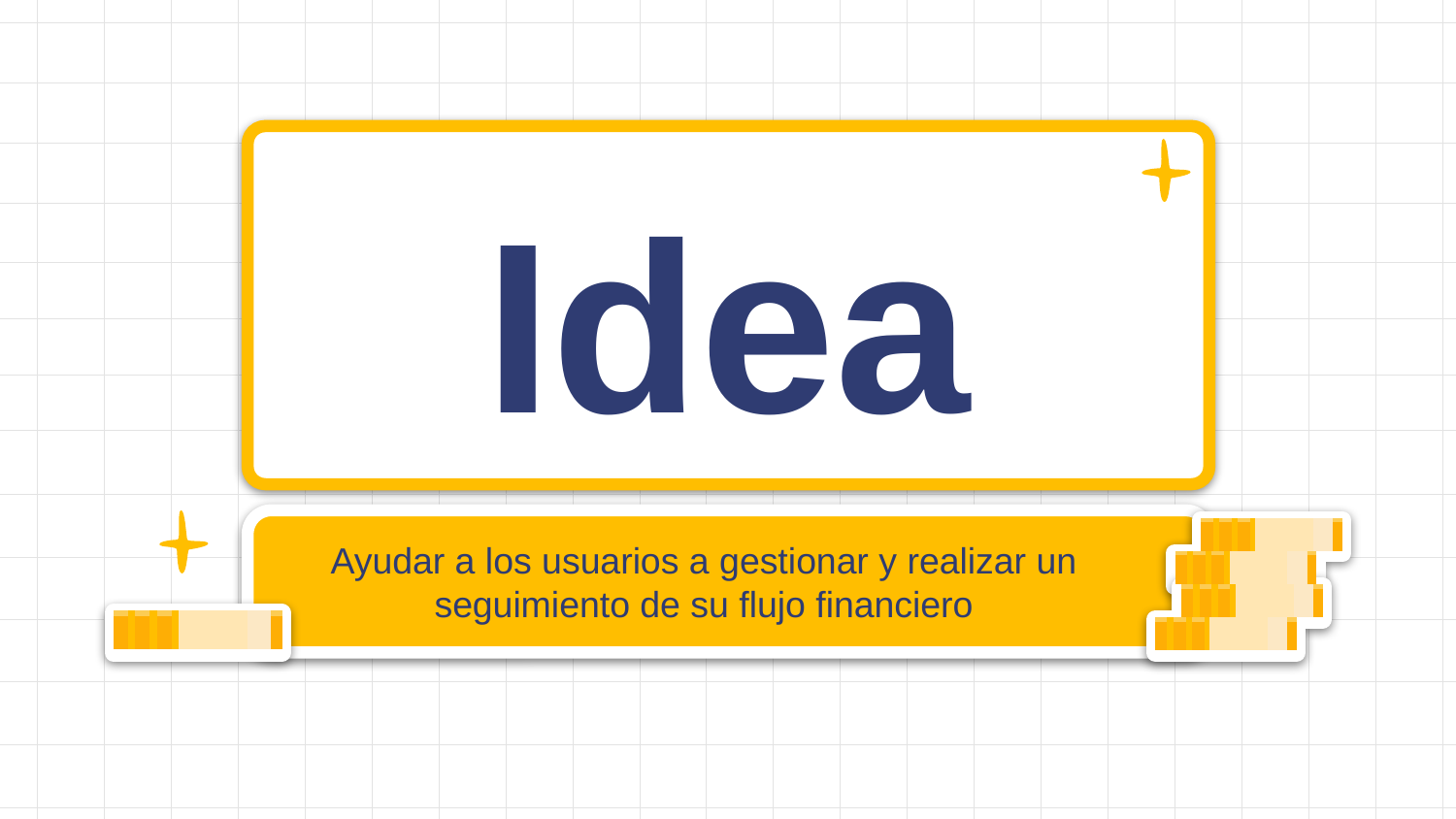

# Idea
Ayudar a los usuarios a gestionar y realizar un seguimiento de su flujo financiero